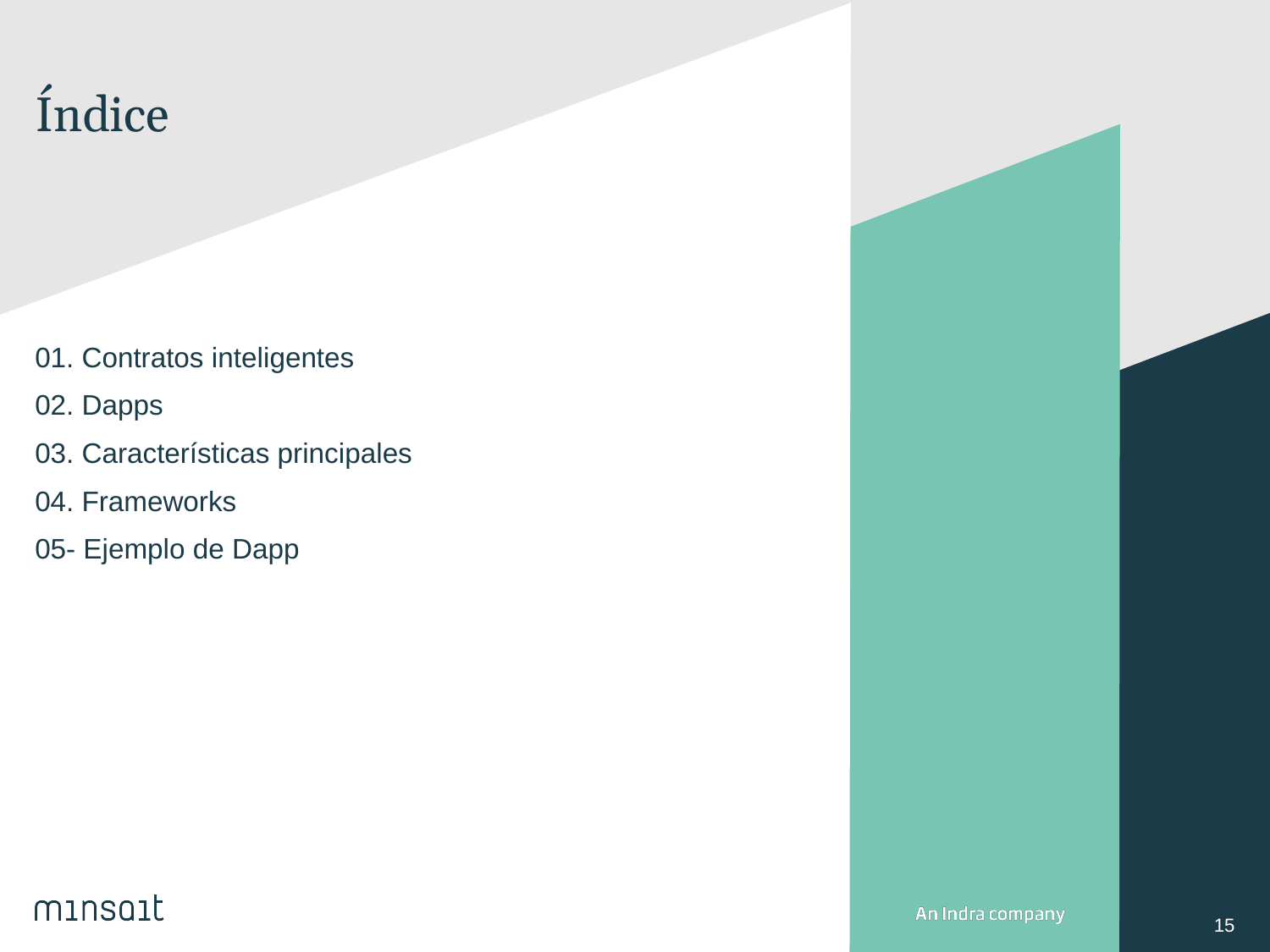

# Índice
01. Contratos inteligentes
02. Dapps
03. Características principales
04. Frameworks
05- Ejemplo de Dapp